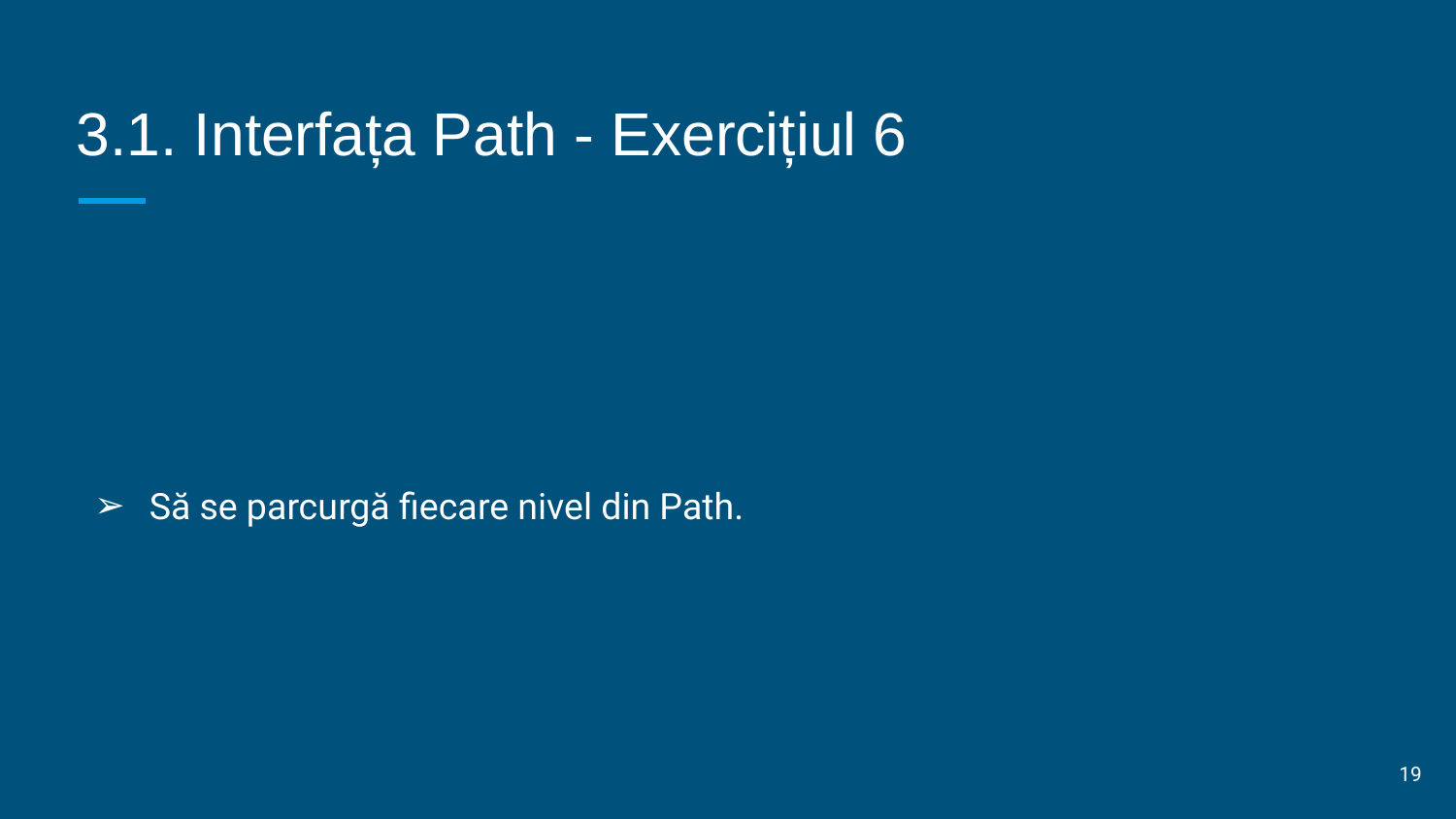

# 3.1. Interfața Path - Exercițiul 6
Să se parcurgă fiecare nivel din Path.
19